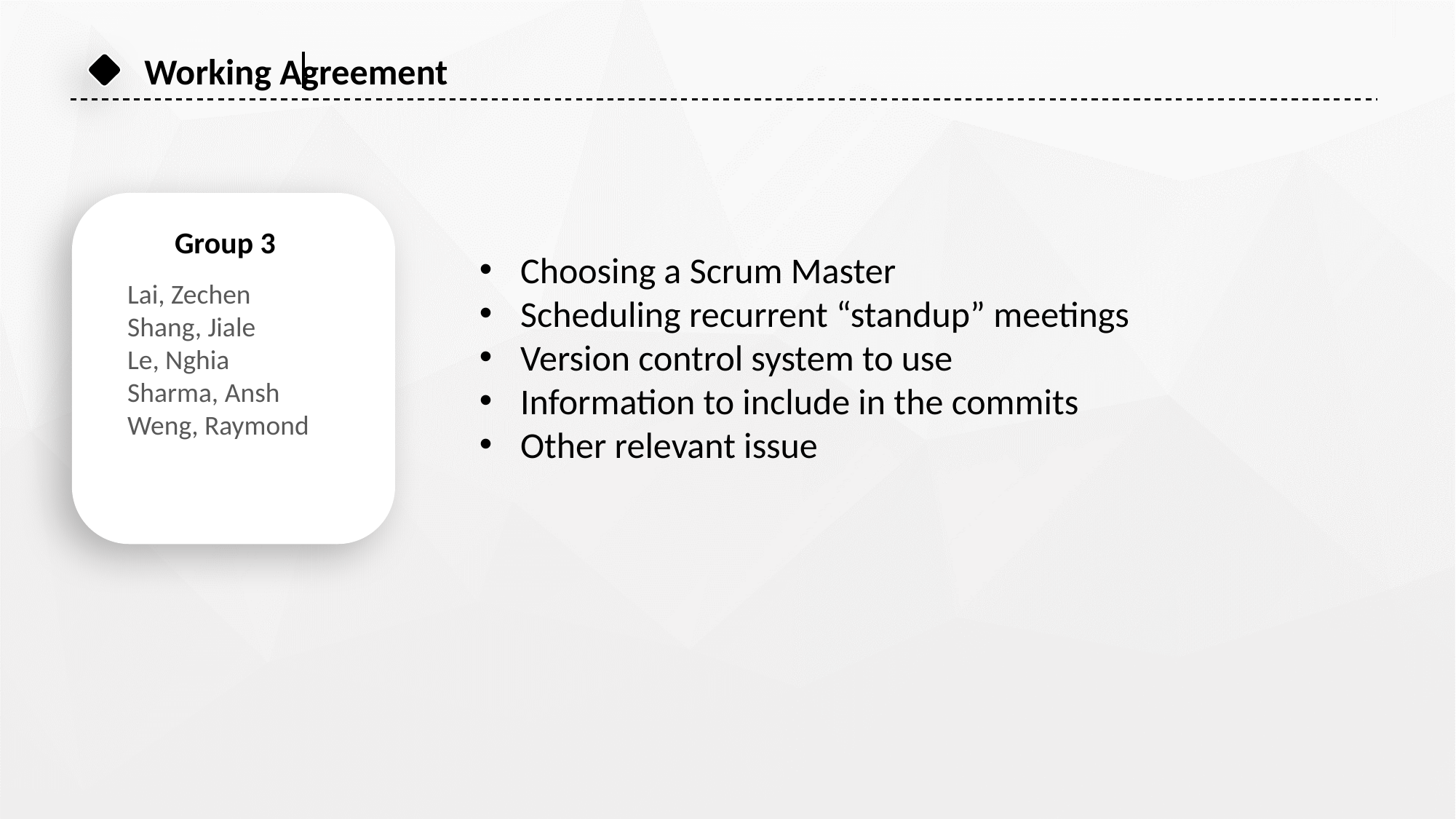

Working Agreement

Group 3
Choosing a Scrum Master
Scheduling recurrent “standup” meetings
Version control system to use
Information to include in the commits
Other relevant issue
Lai, Zechen
Shang, Jiale
Le, Nghia
Sharma, Ansh
Weng, Raymond